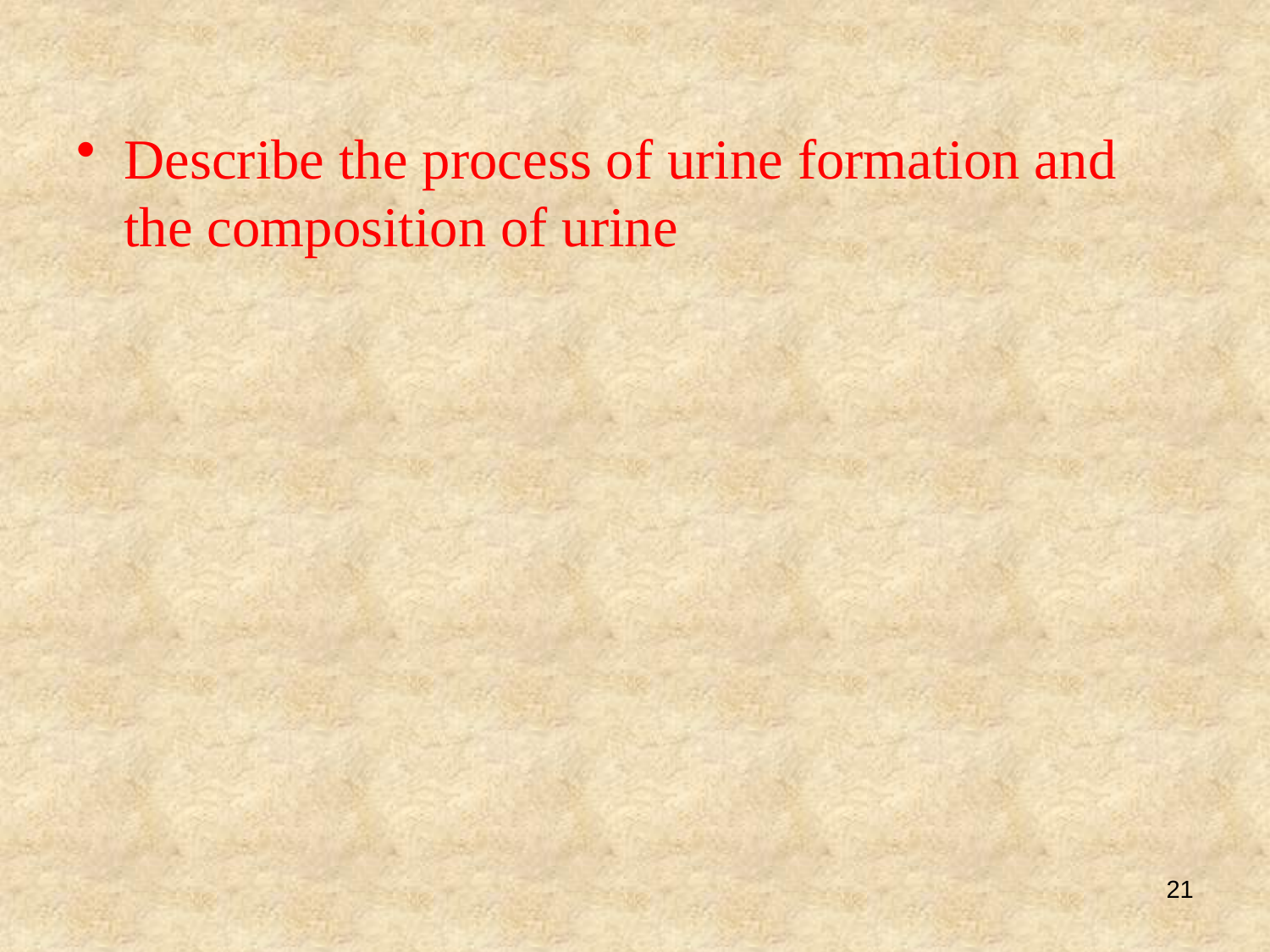

Describe the process of urine formation and the composition of urine
21